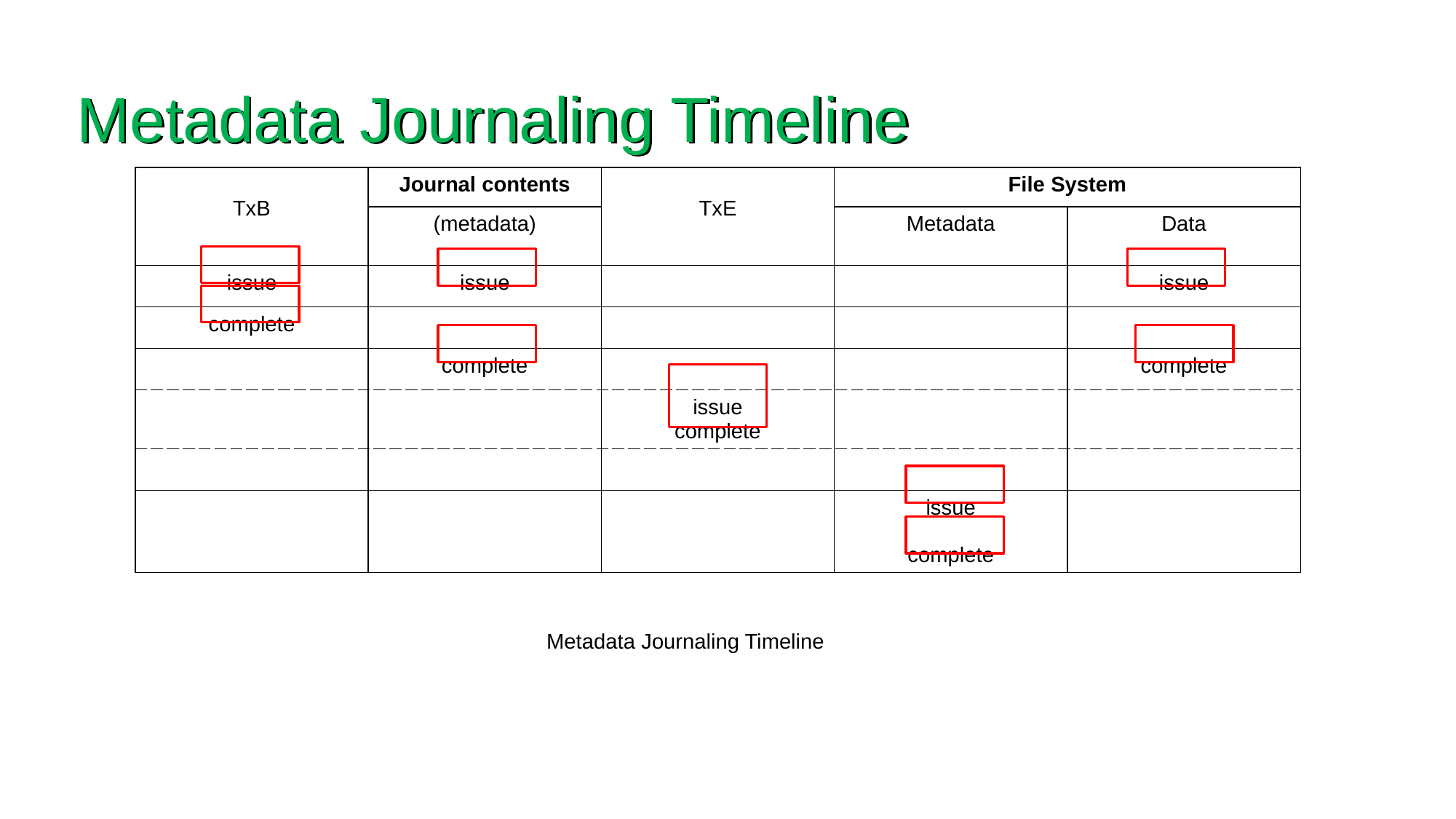

# Metadata Journaling Timeline
| TxB | Journal contents | TxE | File System |  |
| --- | --- | --- | --- | --- |
|  | (metadata) |  | Metadata | Data |
| issue | issue |  |  | issue |
| complete |  |  |  |  |
|  | complete |  |  | complete |
|  |  | issue complete |  |  |
|  |  |  |  |  |
|  |  |  | issue complete |  |

Metadata Journaling Timeline
69